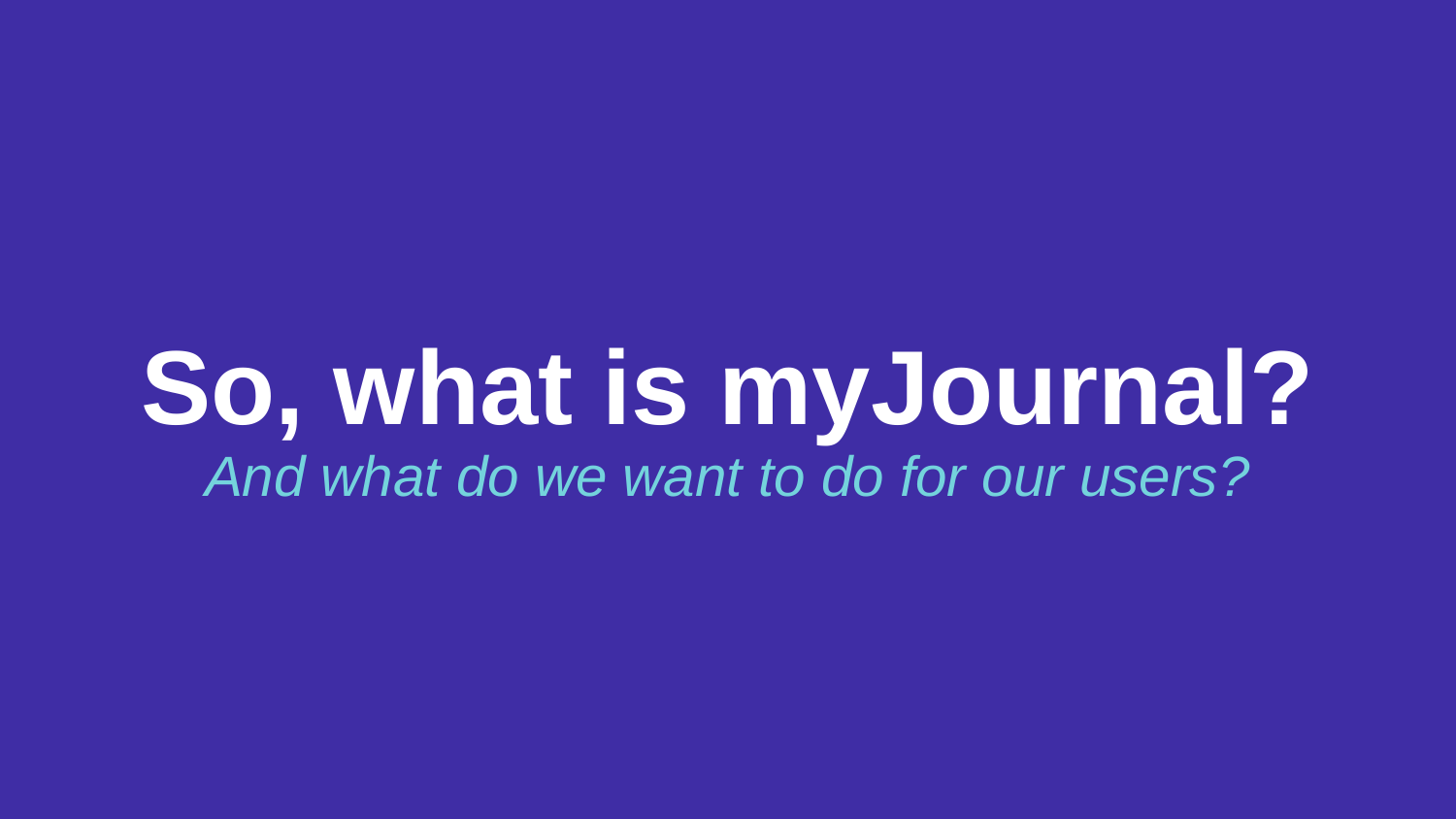

# So, what is myJournal?
And what do we want to do for our users?